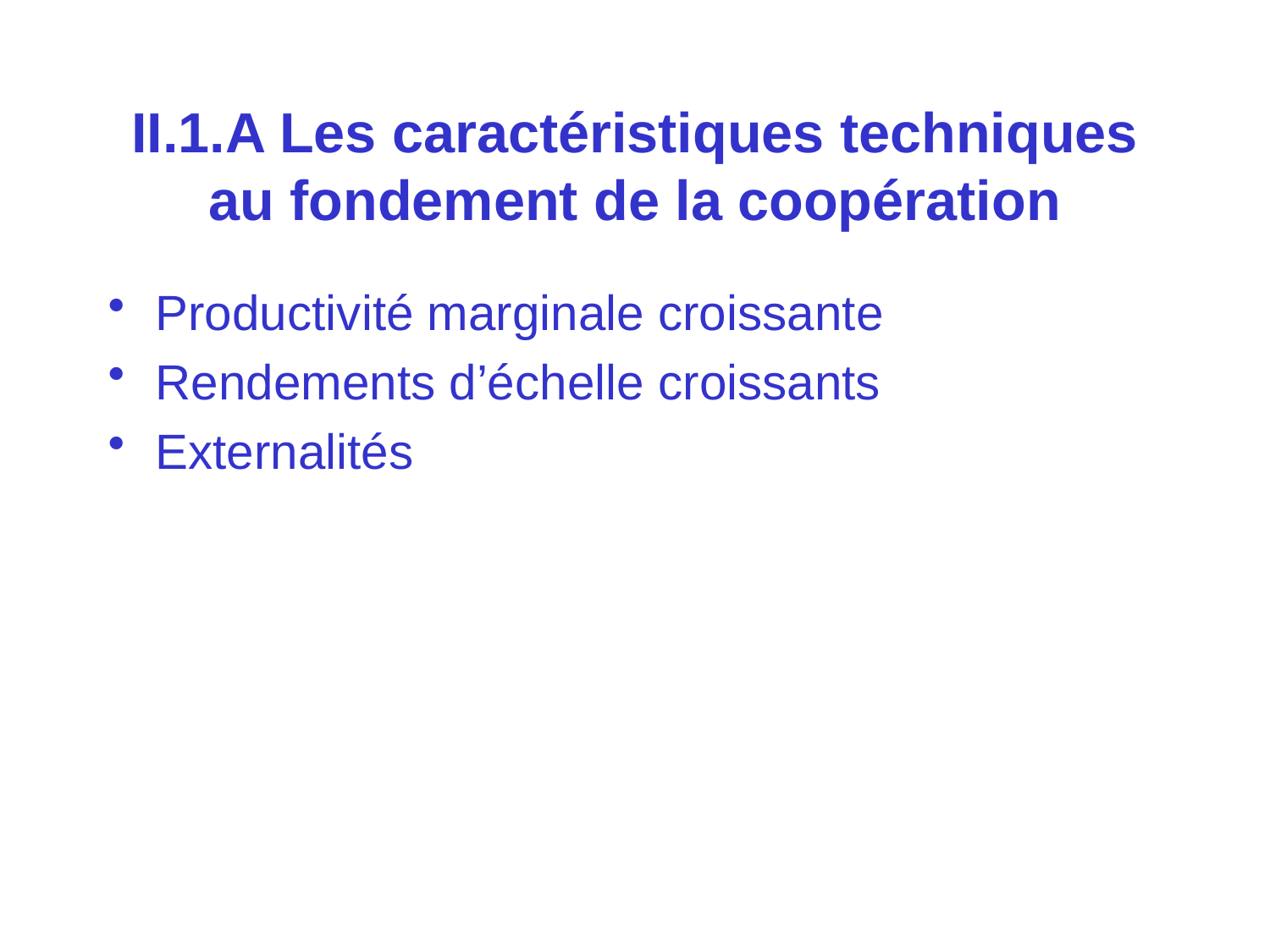

# II.1.A Les caractéristiques techniques au fondement de la coopération
Productivité marginale croissante
Rendements d’échelle croissants
Externalités